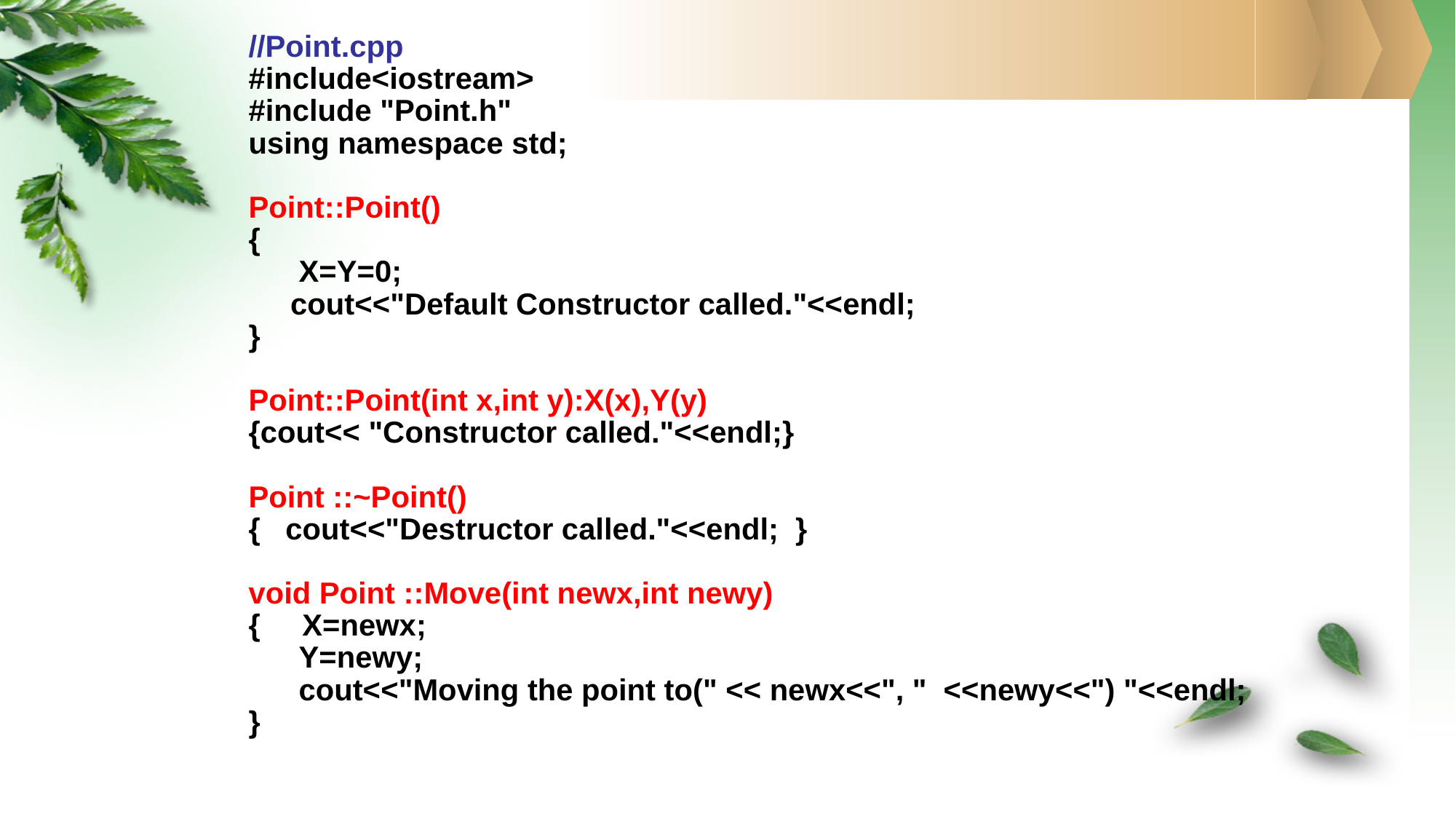

//Point.cpp
#include<iostream>
#include "Point.h"
using namespace std;

Point::Point()
{
      X=Y=0;
     cout<<"Default Constructor called."<<endl;
}

Point::Point(int x,int y):X(x),Y(y)
{cout<< "Constructor called."<<endl;}

Point ::~Point()
{   cout<<"Destructor called."<<endl;  }

void Point ::Move(int newx,int newy)
{     X=newx;
      Y=newy;
      cout<<"Moving the point to(" << newx<<", "  <<newy<<") "<<endl;
}